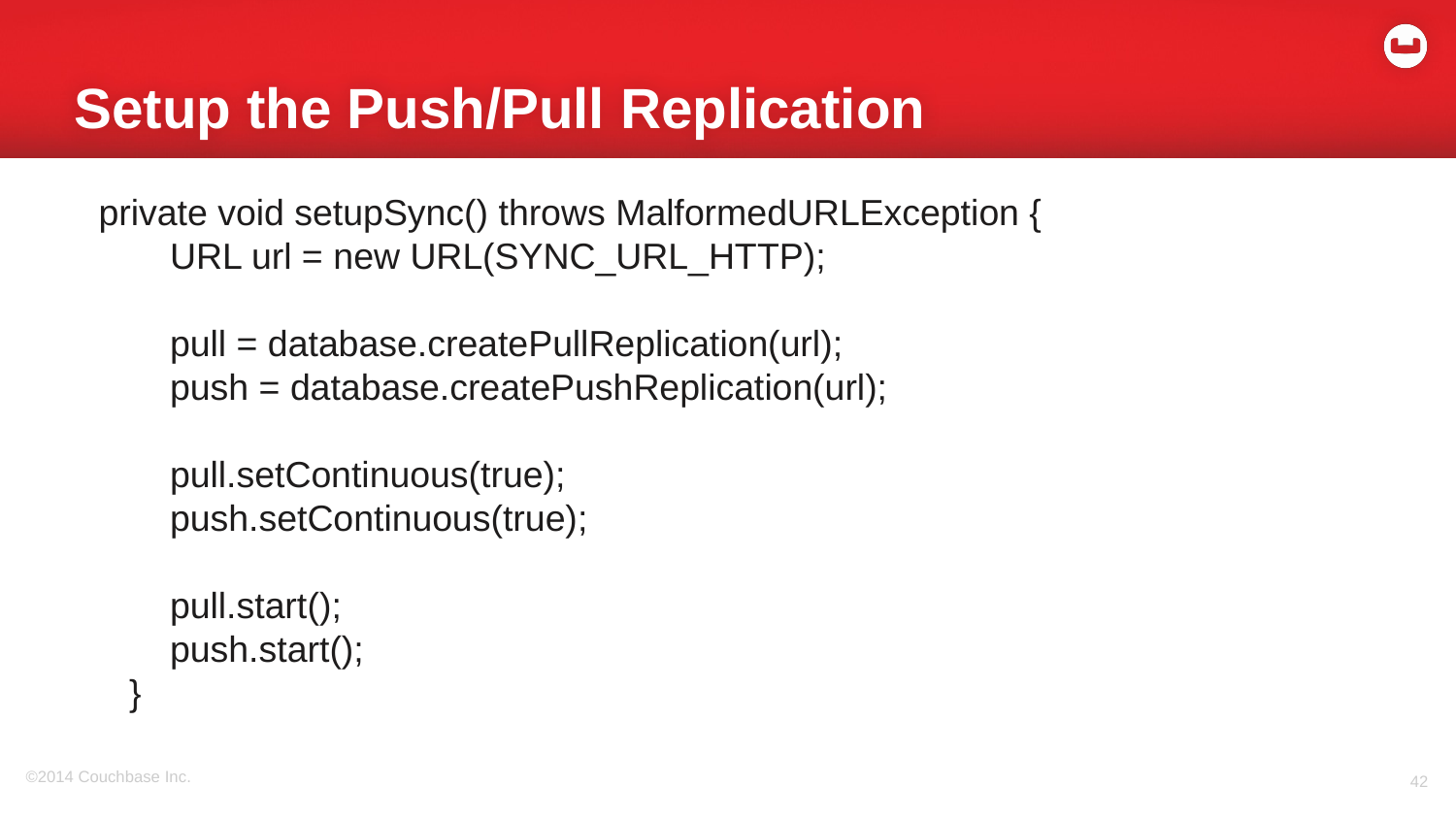

# Setup the Push/Pull Replication
 private void setupSync() throws MalformedURLException {
        URL url = new URL(SYNC_URL_HTTP);

        pull = database.createPullReplication(url);
        push = database.createPushReplication(url);

        pull.setContinuous(true);
        push.setContinuous(true);

        pull.start();
        push.start();
    }

42